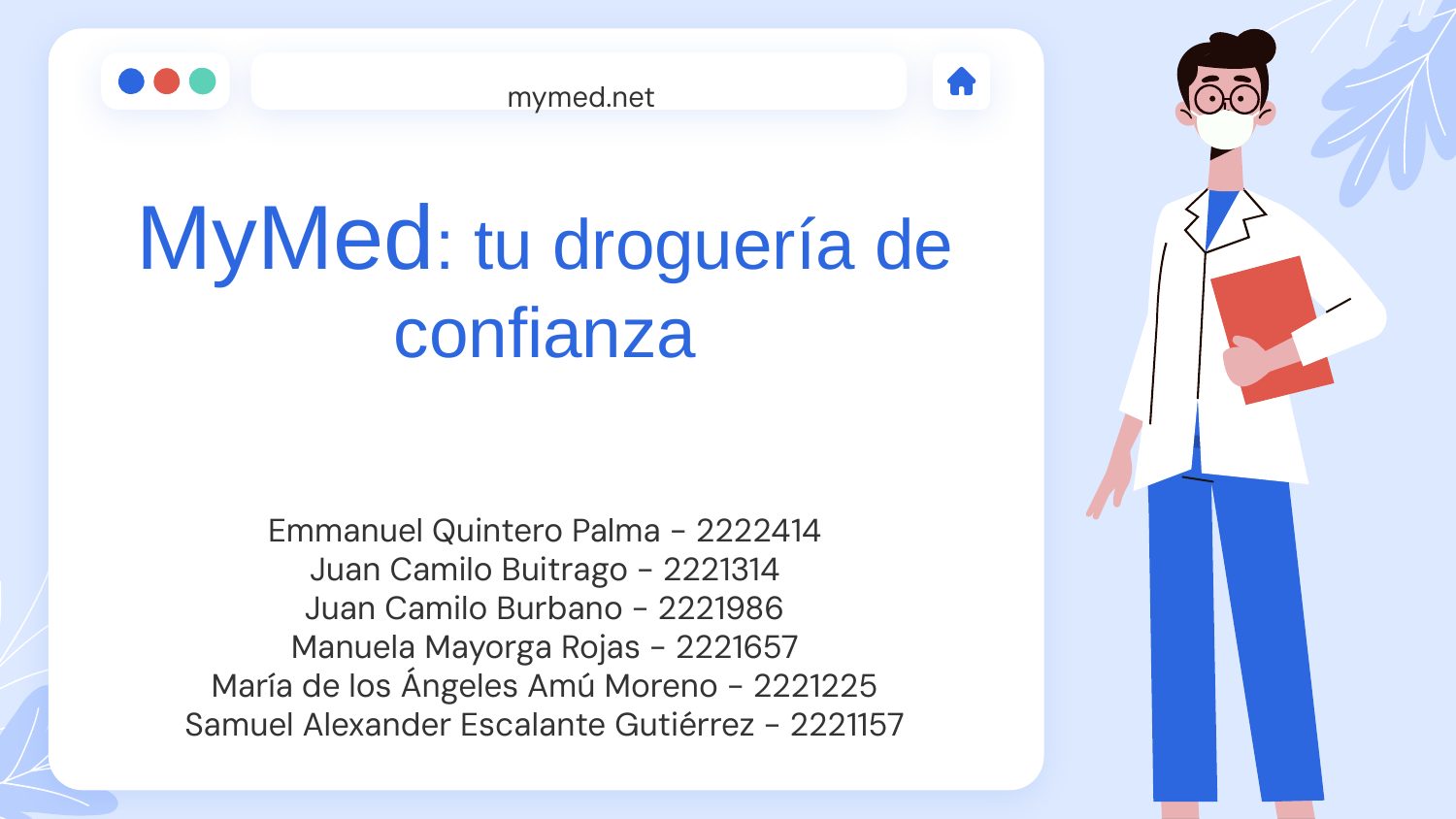

mymed.net
# MyMed: tu droguería de confianza
Emmanuel Quintero Palma - 2222414
Juan Camilo Buitrago - 2221314
Juan Camilo Burbano - 2221986
Manuela Mayorga Rojas - 2221657
María de los Ángeles Amú Moreno - 2221225
Samuel Alexander Escalante Gutiérrez - 2221157